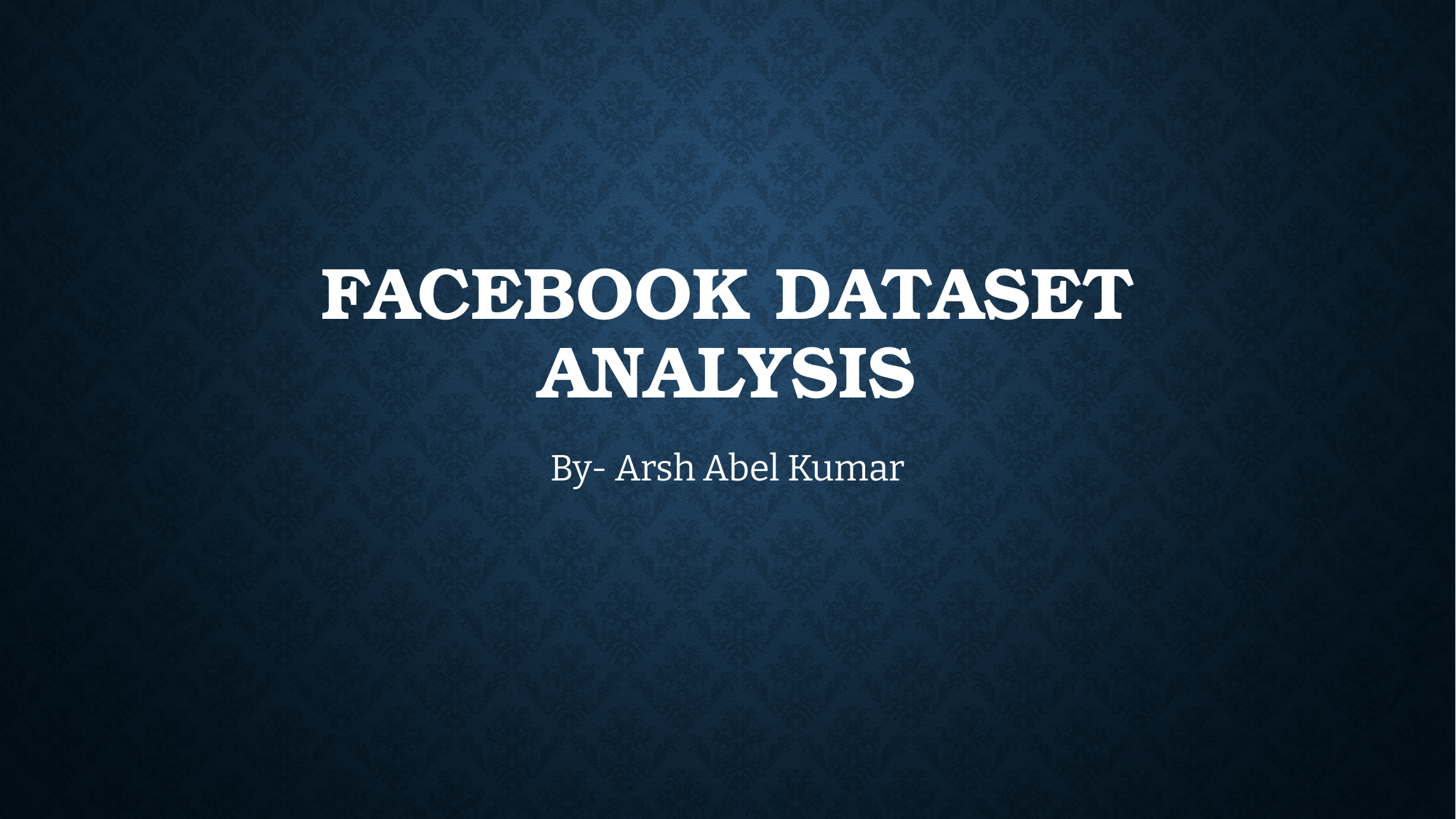

# Facebook Dataset analysis
By- Arsh Abel Kumar